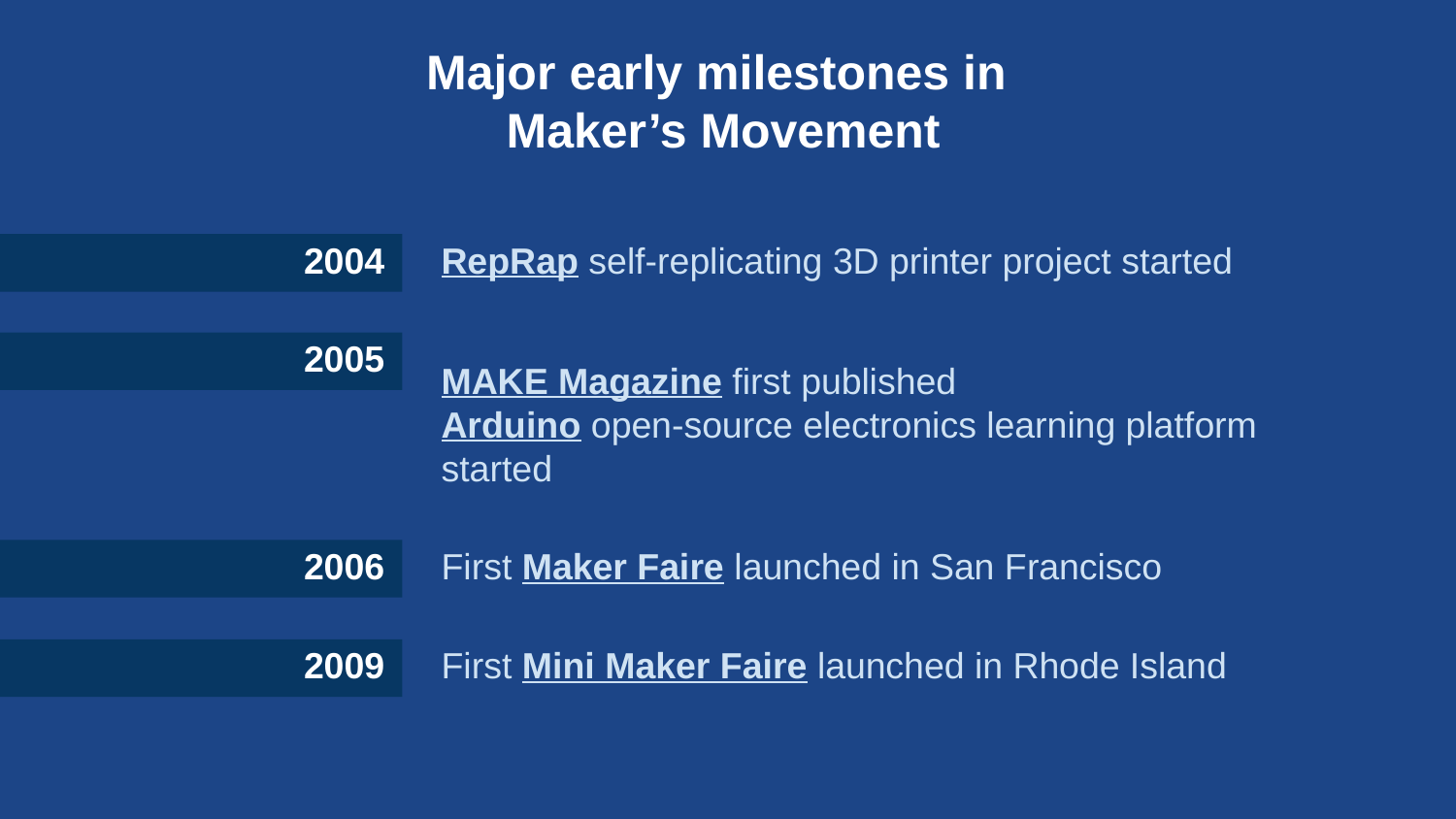

Major early milestones in
Maker’s Movement
2004
RepRap self-replicating 3D printer project started

2005
MAKE Magazine first published
Arduino open-source electronics learning platform started

2006
First Maker Faire launched in San Francisco

2009
First Mini Maker Faire launched in Rhode Island